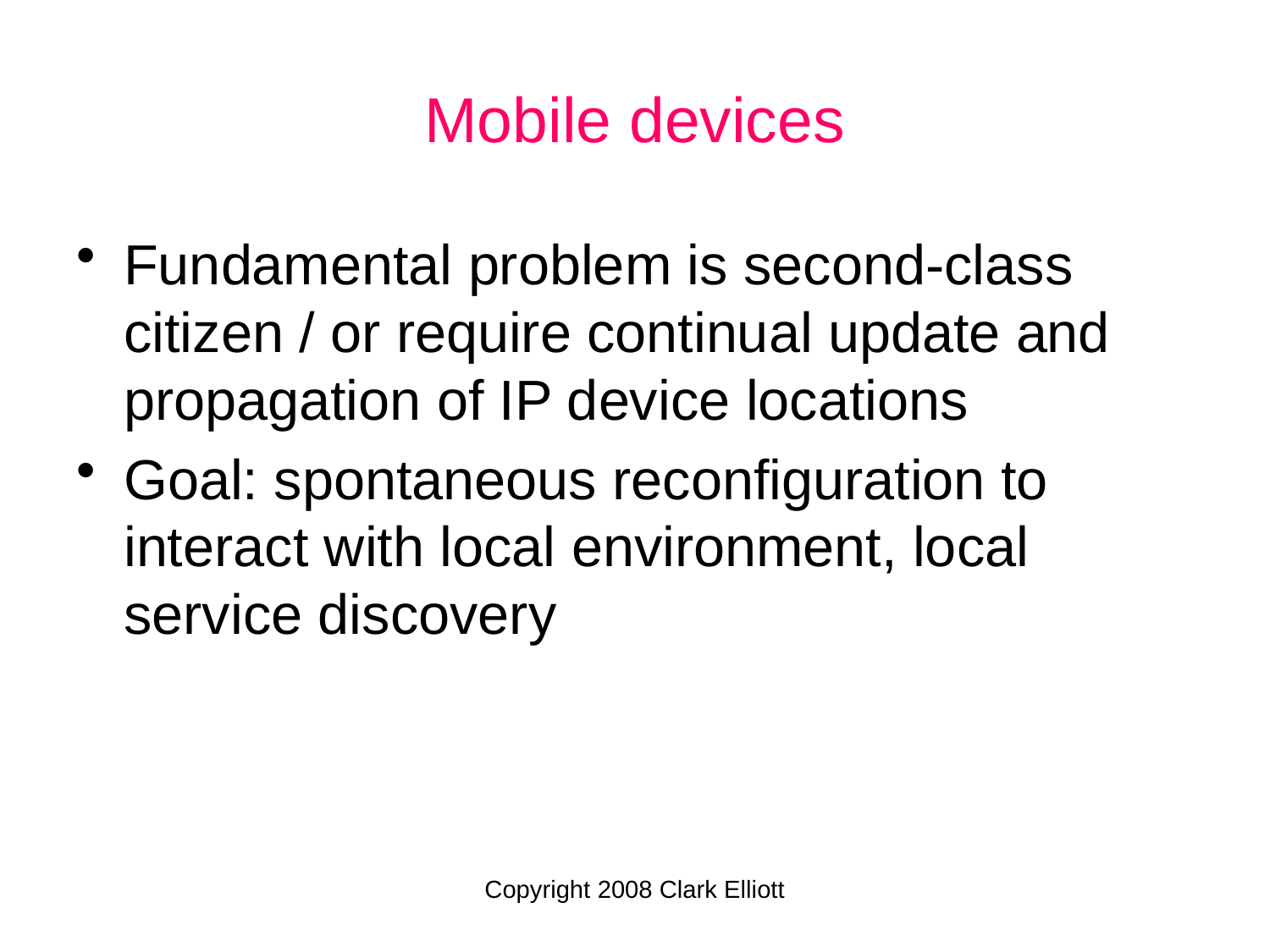

# Mobile devices
Fundamental problem is second-class citizen / or require continual update and propagation of IP device locations
Goal: spontaneous reconfiguration to interact with local environment, local service discovery
Copyright 2008 Clark Elliott